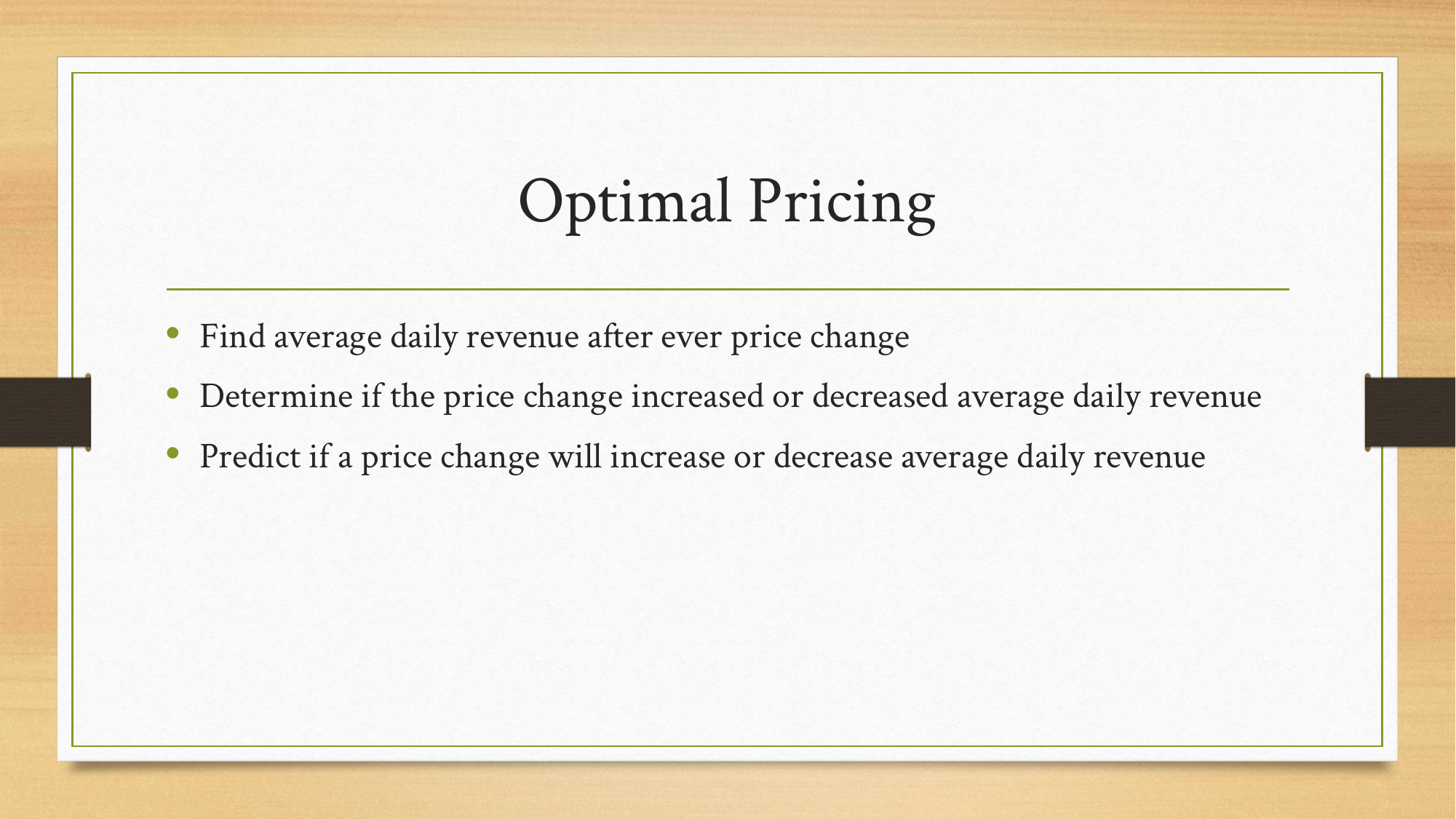

# Optimal Pricing
Find average daily revenue after ever price change
Determine if the price change increased or decreased average daily revenue
Predict if a price change will increase or decrease average daily revenue